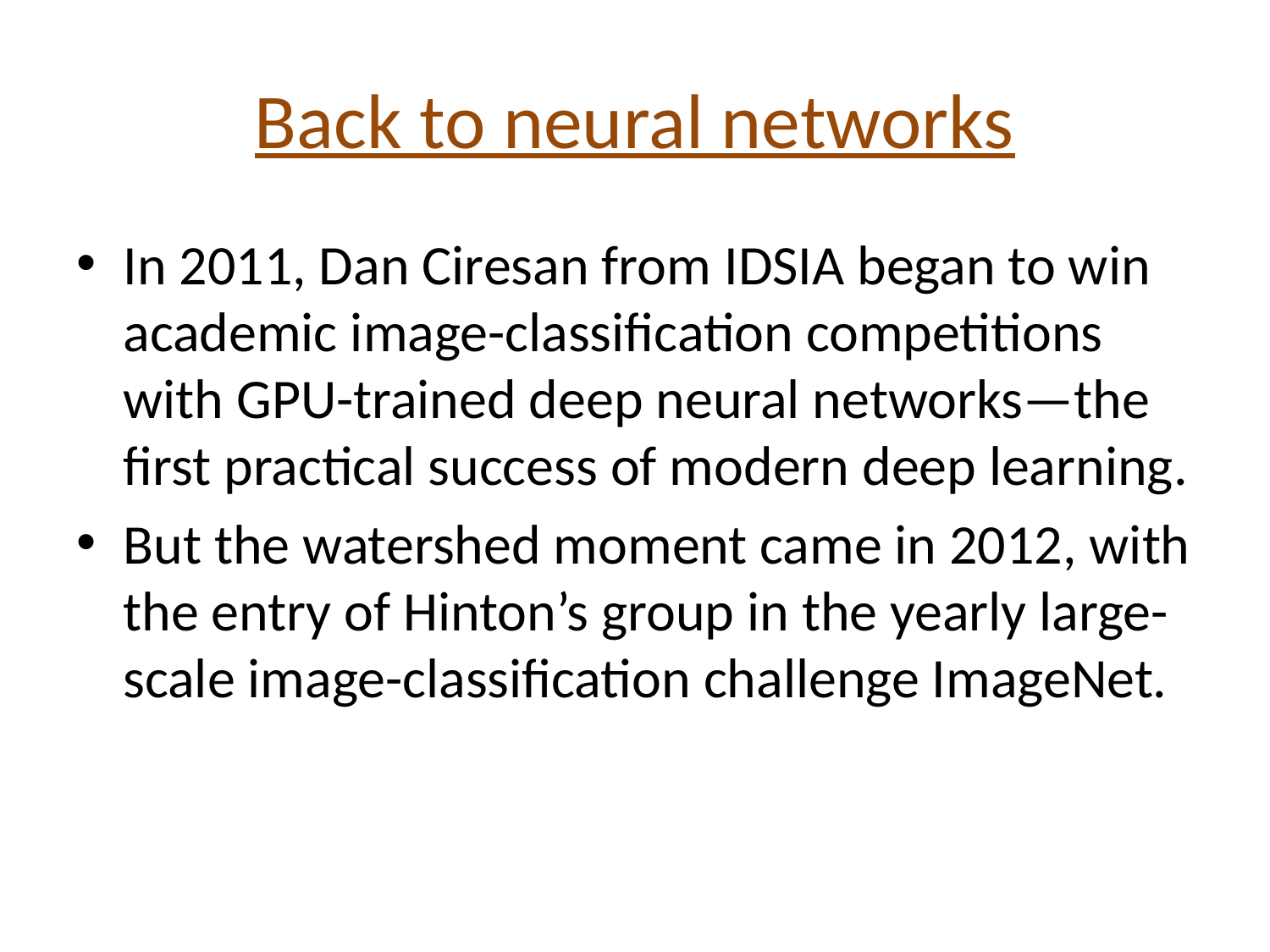

# Back to neural networks
In 2011, Dan Ciresan from IDSIA began to win academic image-classification competitions with GPU-trained deep neural networks—the first practical success of modern deep learning.
But the watershed moment came in 2012, with the entry of Hinton’s group in the yearly large-scale image-classification challenge ImageNet.